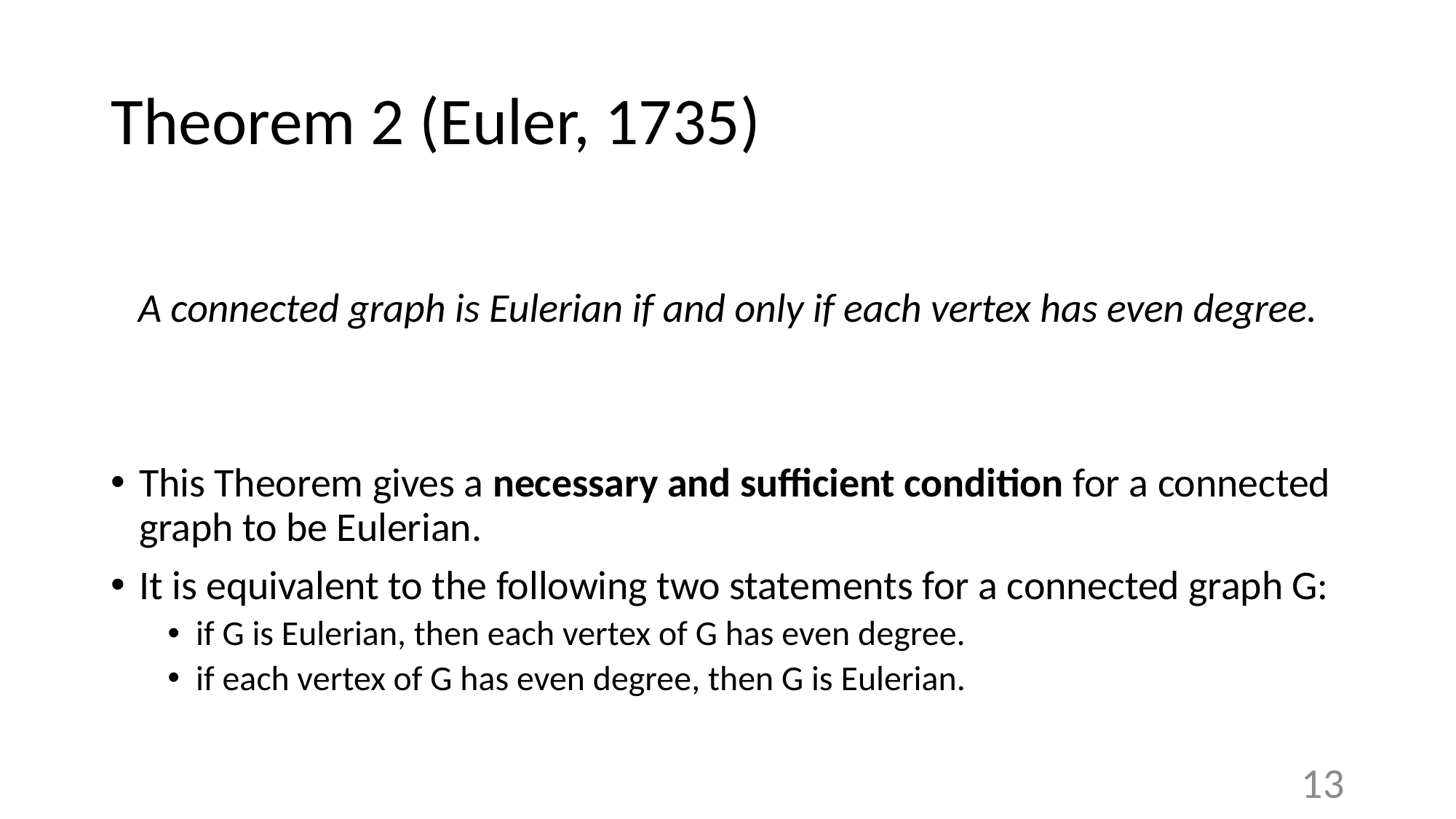

# Theorem 2 (Euler, 1735)

A connected graph is Eulerian if and only if each vertex has even degree.

This Theorem gives a necessary and sufficient condition for a connected graph to be Eulerian.
It is equivalent to the following two statements for a connected graph G:
if G is Eulerian, then each vertex of G has even degree.
if each vertex of G has even degree, then G is Eulerian.

13